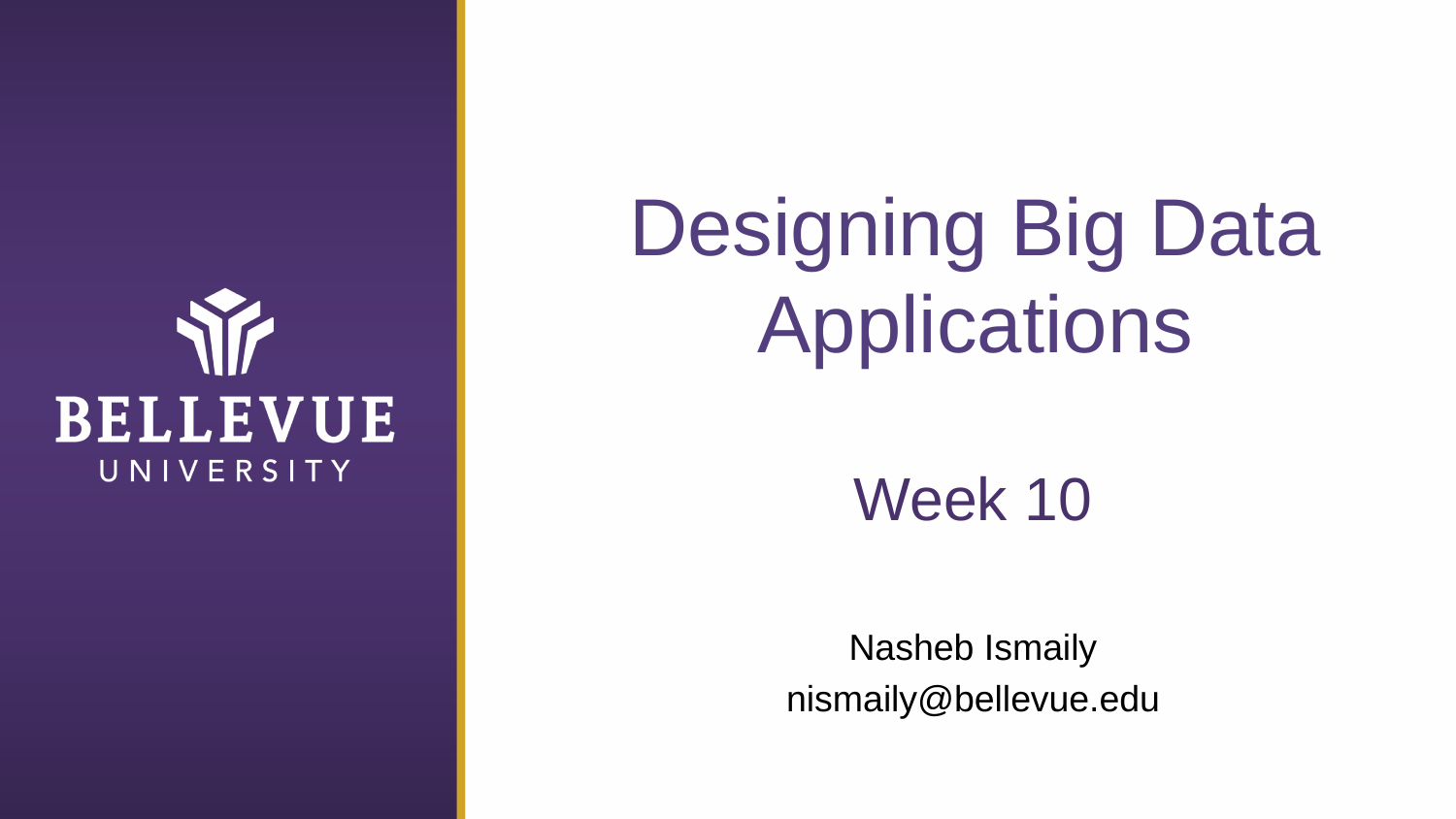

# Designing Big Data Applications
Week 10

Nasheb Ismaily
nismaily@bellevue.edu